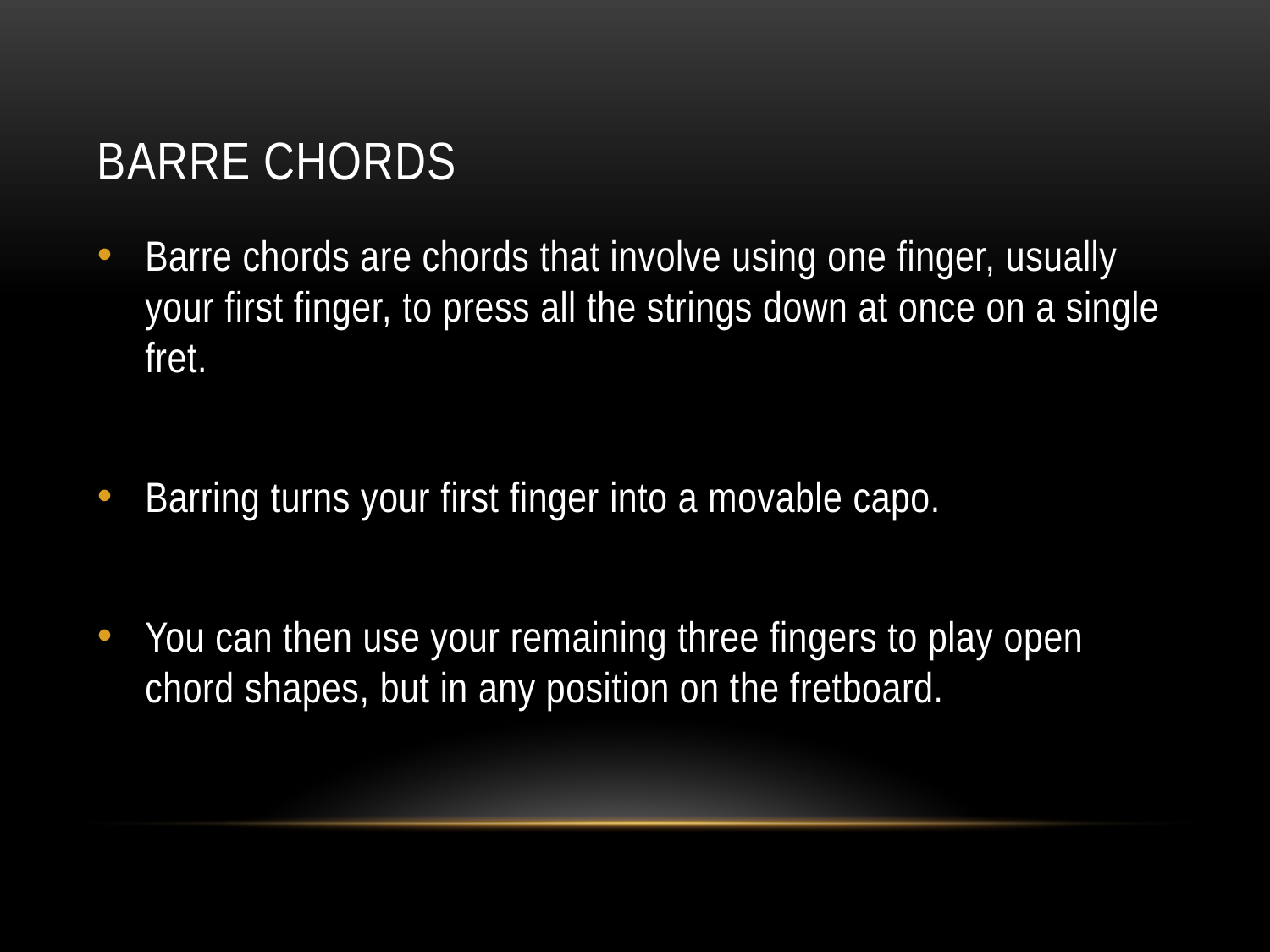

# Barre chords
Barre chords are chords that involve using one finger, usually your first finger, to press all the strings down at once on a single fret.

Barring turns your first finger into a movable capo.

You can then use your remaining three fingers to play open chord shapes, but in any position on the fretboard.